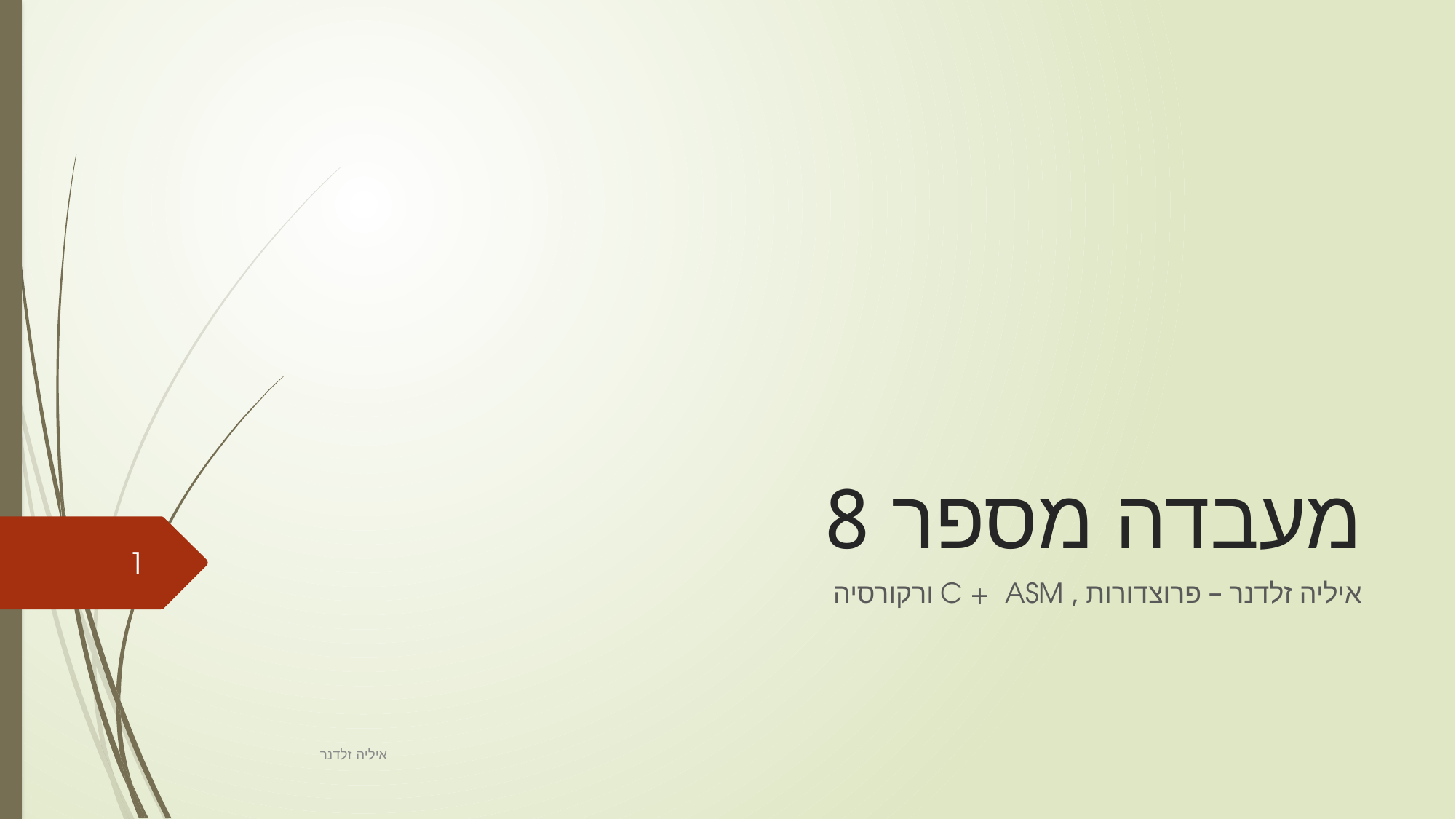

# מעבדה מספר 8
1
איליה זלדנר – פרוצדורות , C +  ASM ורקורסיה
איליה זלדנר